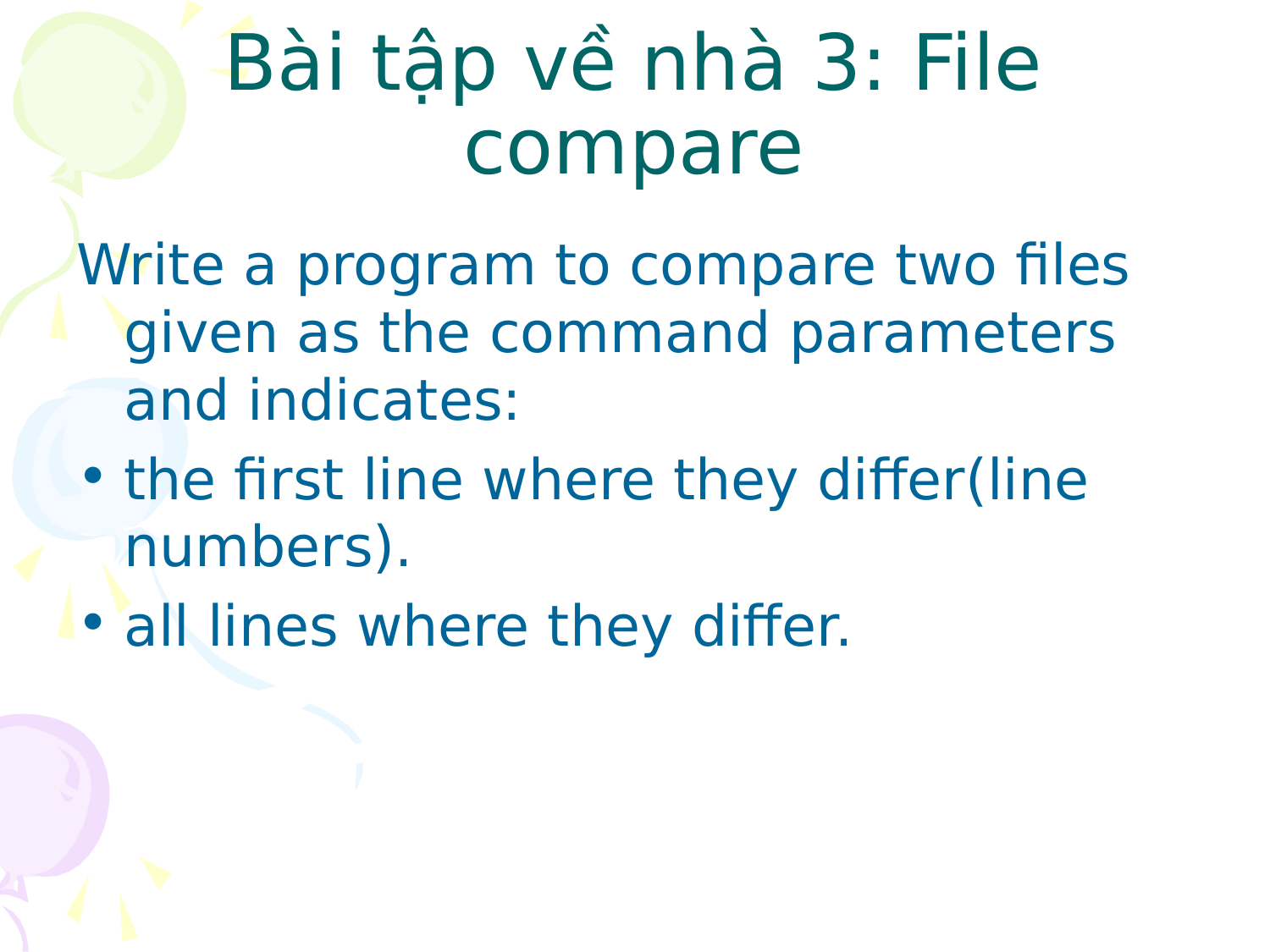

# Bài tập về nhà 3: File compare
Write a program to compare two files given as the command parameters and indicates:
the first line where they differ(line numbers).
all lines where they differ.